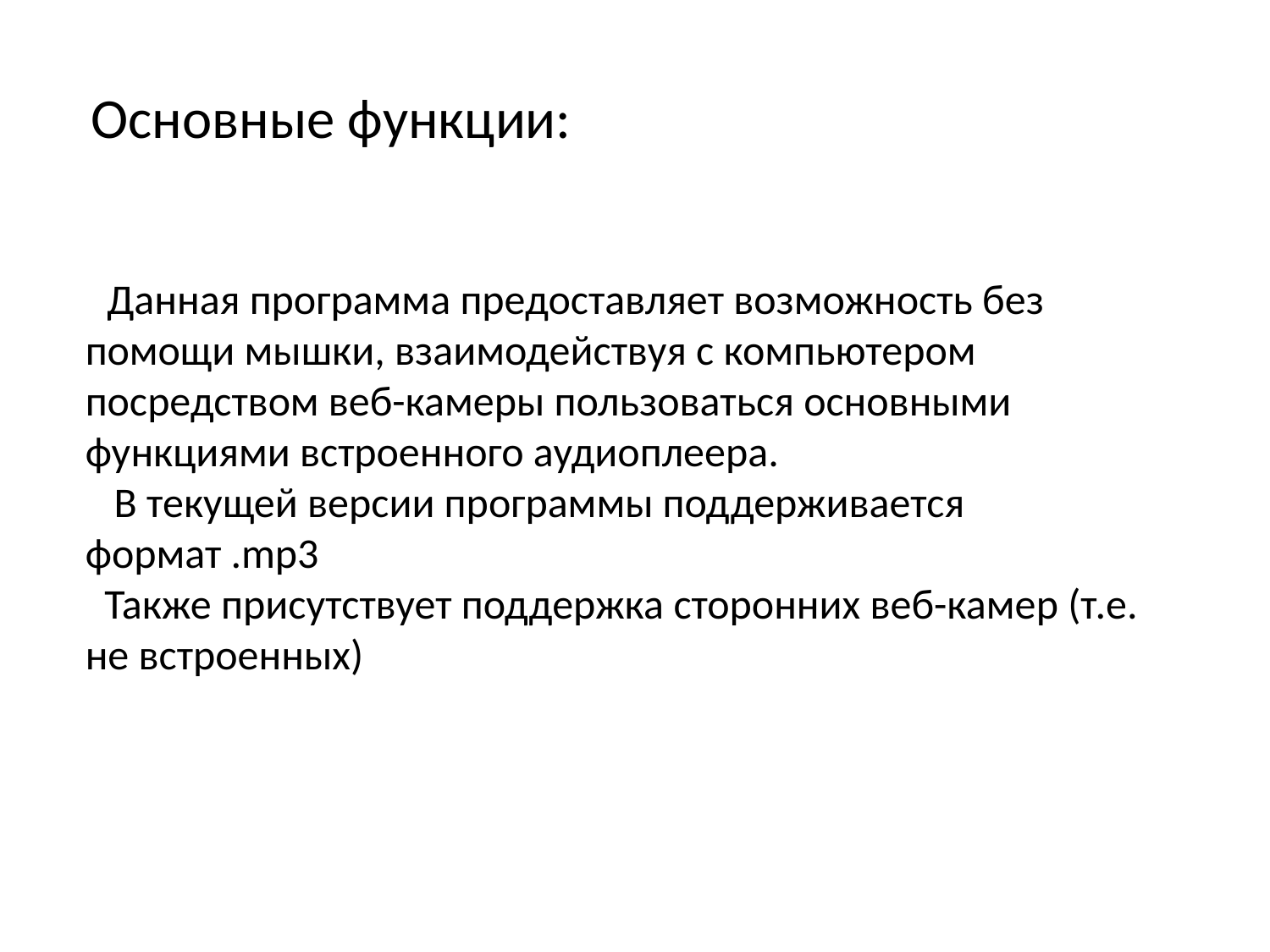

Основные функции:
   Данная программа предоставляет возможность без помощи мышки, взаимодействуя с компьютером посредством веб-камеры пользоваться основными функциями встроенного аудиоплеера.
   В текущей версии программы поддерживается формат .mp3
  Также присутствует поддержка сторонних веб-камер (т.е. не встроенных)